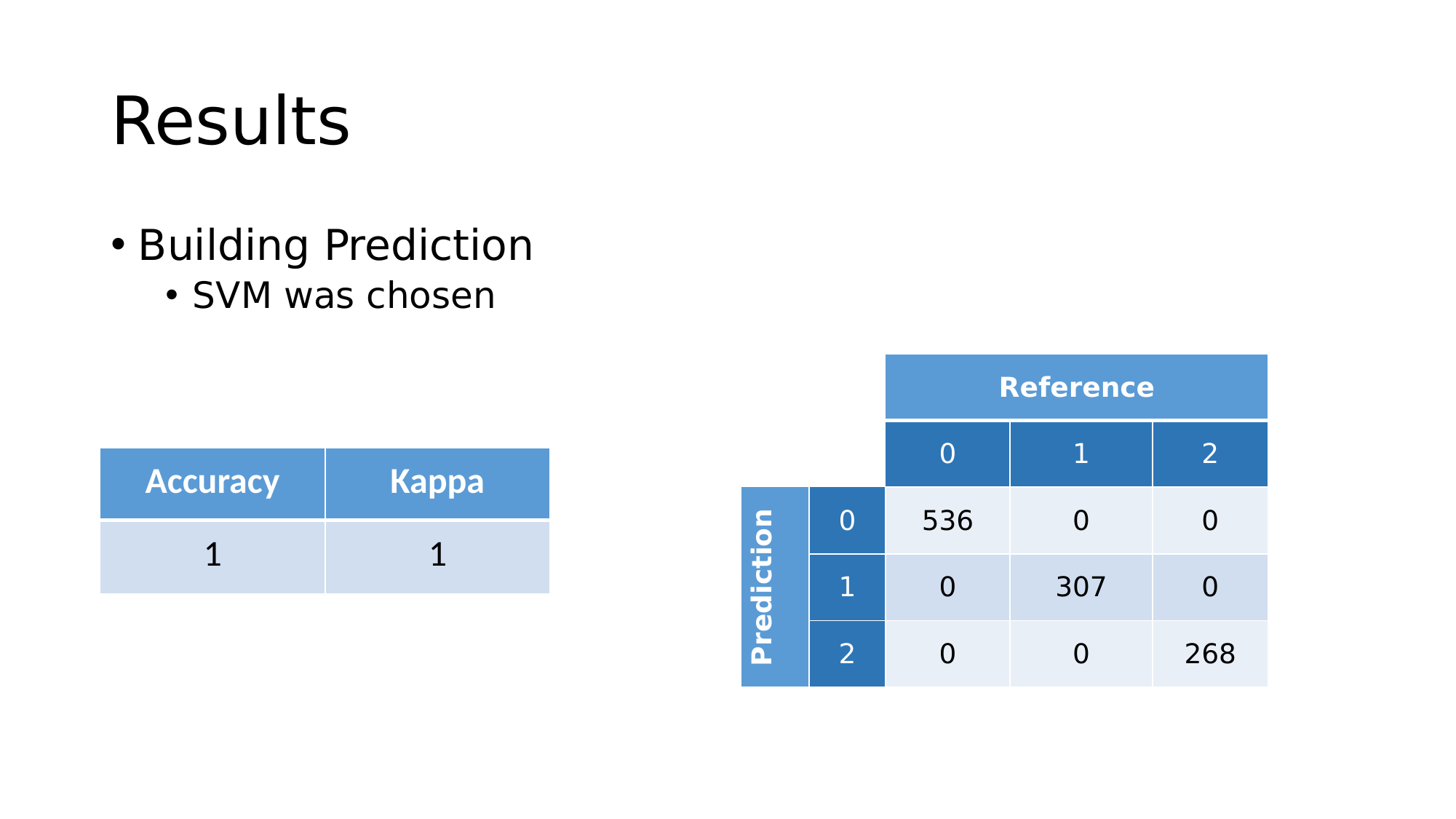

# Results
Building Prediction
SVM was chosen
|  |  | Reference |  |  |
| --- | --- | --- | --- | --- |
|  |  | 0 | 1 | 2 |
| Prediction | 0 | 536 | 0 | 0 |
|  | 1 | 0 | 307 | 0 |
|  | 2 | 0 | 0 | 268 |
| Accuracy | Kappa |
| --- | --- |
| 1 | 1 |